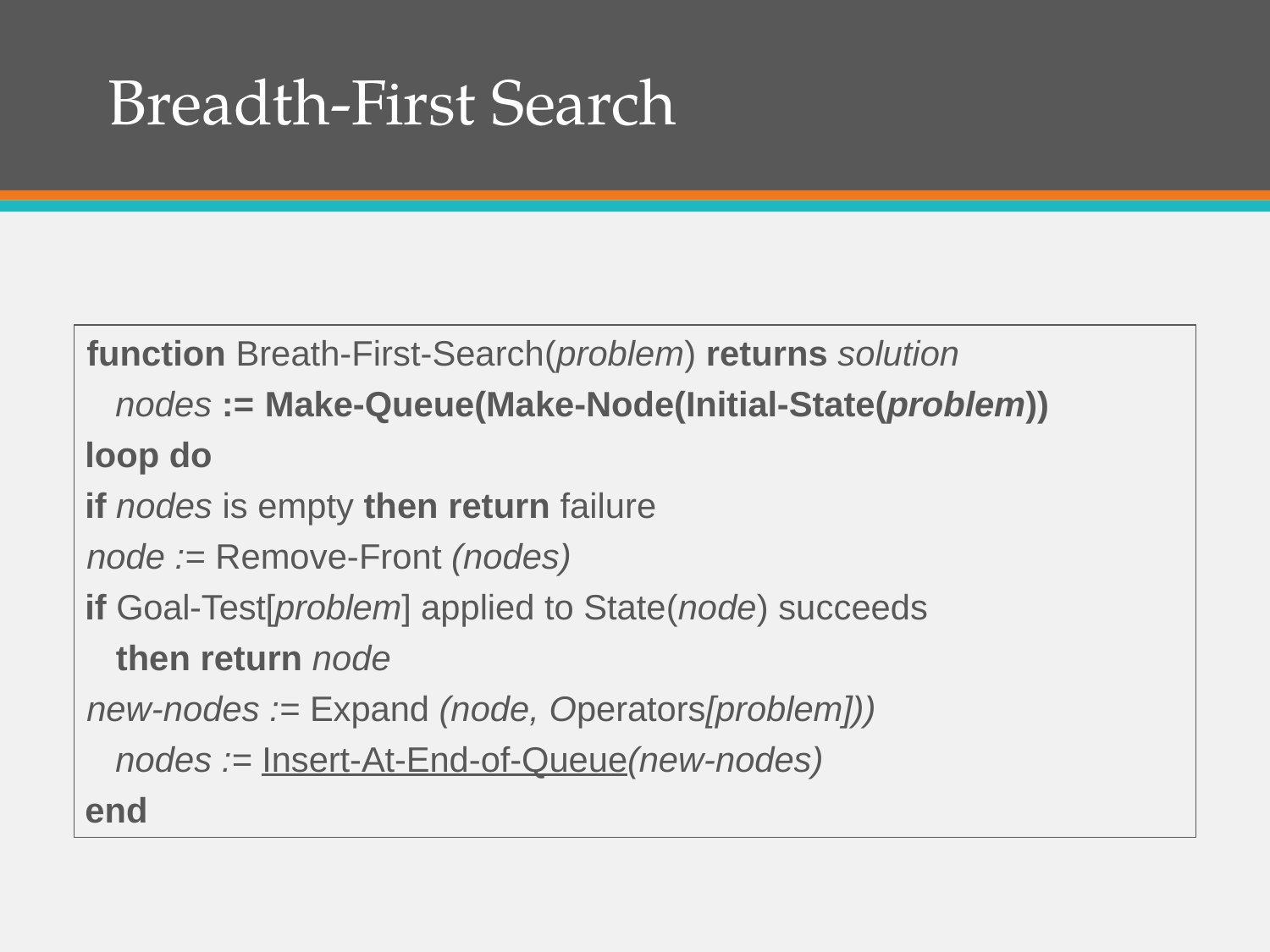

# Breadth-First Search
function Breath-First-Search(problem) returns solution  nodes := Make-Queue(Make-Node(Initial-State(problem))
loop do
if nodes is empty then return failure
node := Remove-Front (nodes)
if Goal-Test[problem] applied to State(node) succeeds
then return node
new-nodes := Expand (node, Operators[problem]))  nodes := Insert-At-End-of-Queue(new-nodes)
end